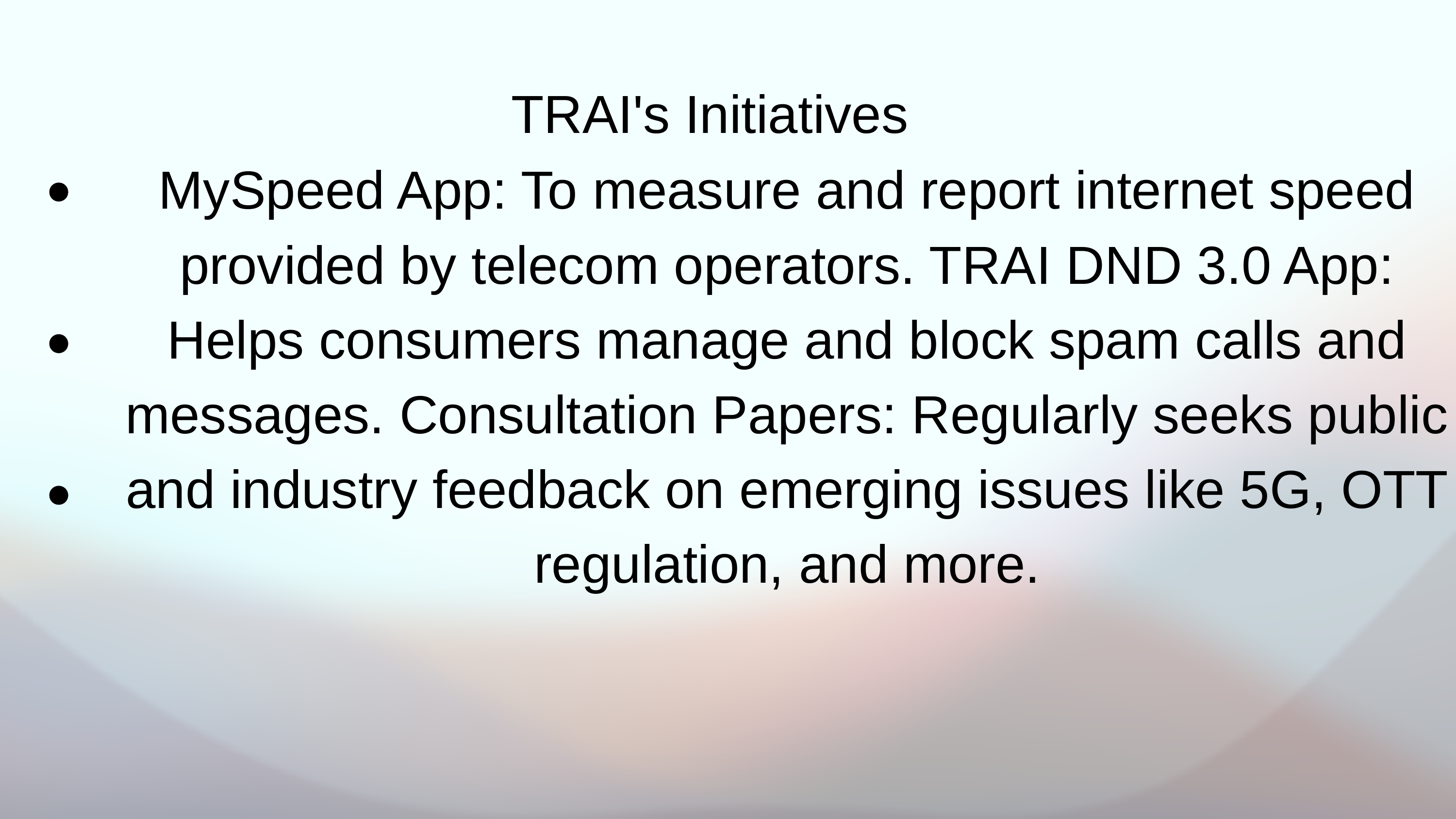

TRAI's Initiatives
MySpeed App: To measure and report internet speed provided by telecom operators. TRAI DND 3.0 App: Helps consumers manage and block spam calls and messages. Consultation Papers: Regularly seeks public and industry feedback on emerging issues like 5G, OTT regulation, and more.